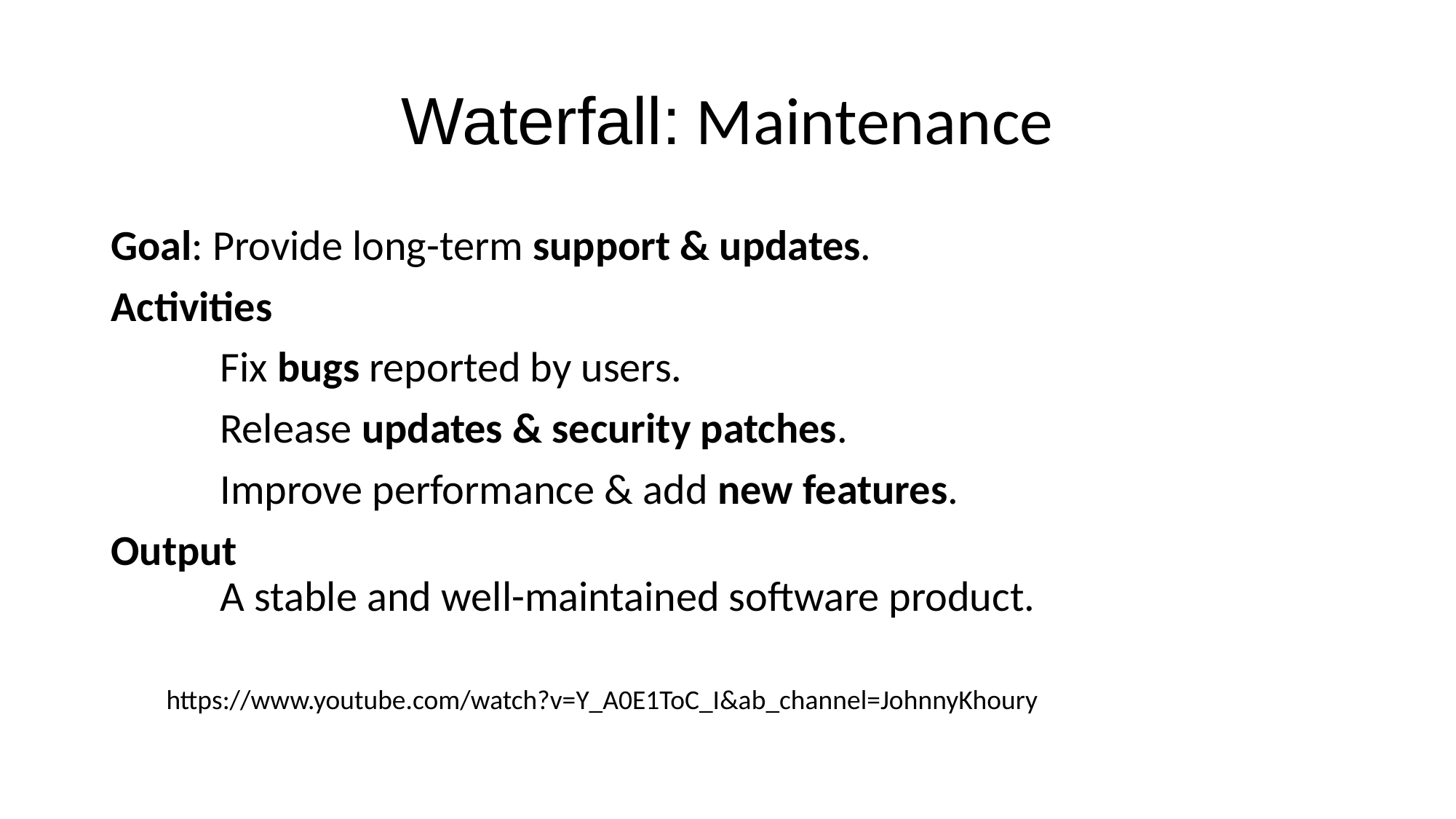

# Waterfall: Maintenance
Goal: Provide long-term support & updates.
Activities
	Fix bugs reported by users.
	Release updates & security patches.
	Improve performance & add new features.
Output
	A stable and well-maintained software product.

https://www.youtube.com/watch?v=Y_A0E1ToC_I&ab_channel=JohnnyKhoury